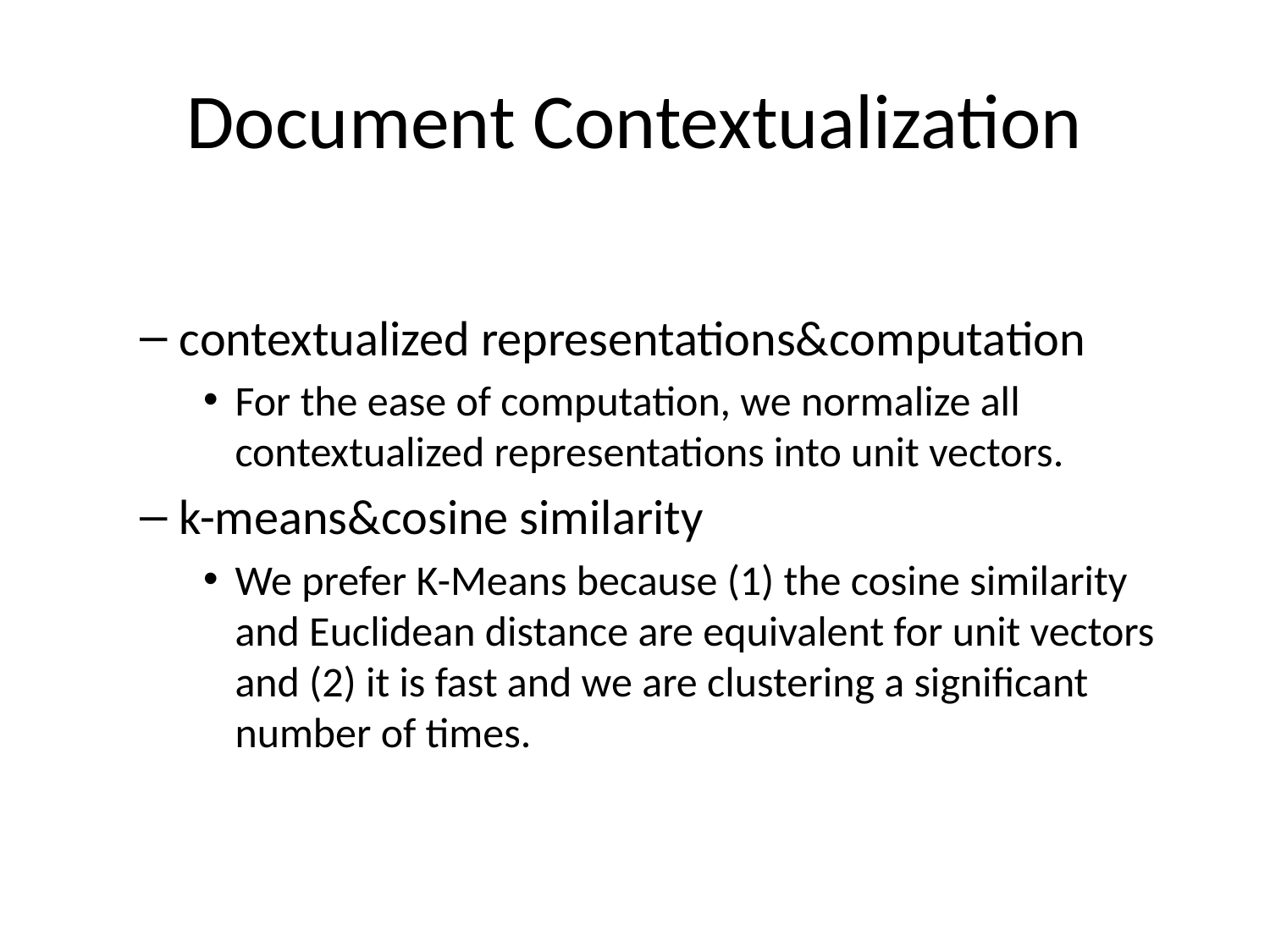

# Document Contextualization

contextualized representations&computation
For the ease of computation, we normalize all contextualized representations into unit vectors.
k-means&cosine similarity
We prefer K-Means because (1) the cosine similarity and Euclidean distance are equivalent for unit vectors and (2) it is fast and we are clustering a significant number of times.